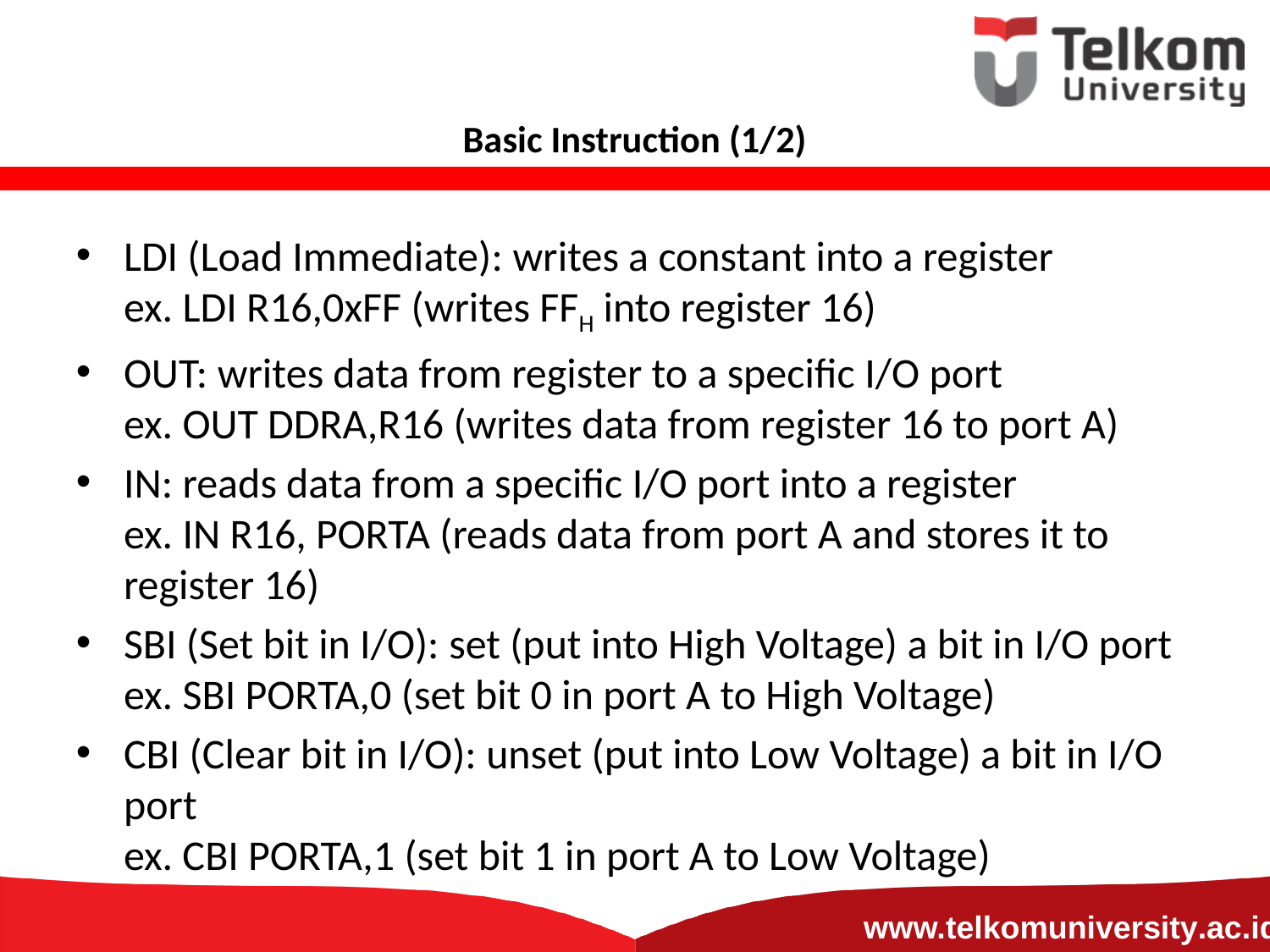

# Basic Instruction (1/2)
LDI (Load Immediate): writes a constant into a register
ex. LDI R16,0xFF (writes FFH into register 16)
OUT: writes data from register to a specific I/O port
ex. OUT DDRA,R16 (writes data from register 16 to port A)
IN: reads data from a specific I/O port into a register
ex. IN R16, PORTA (reads data from port A and stores it to register 16)
SBI (Set bit in I/O): set (put into High Voltage) a bit in I/O port
ex. SBI PORTA,0 (set bit 0 in port A to High Voltage)
CBI (Clear bit in I/O): unset (put into Low Voltage) a bit in I/O port
ex. CBI PORTA,1 (set bit 1 in port A to Low Voltage)